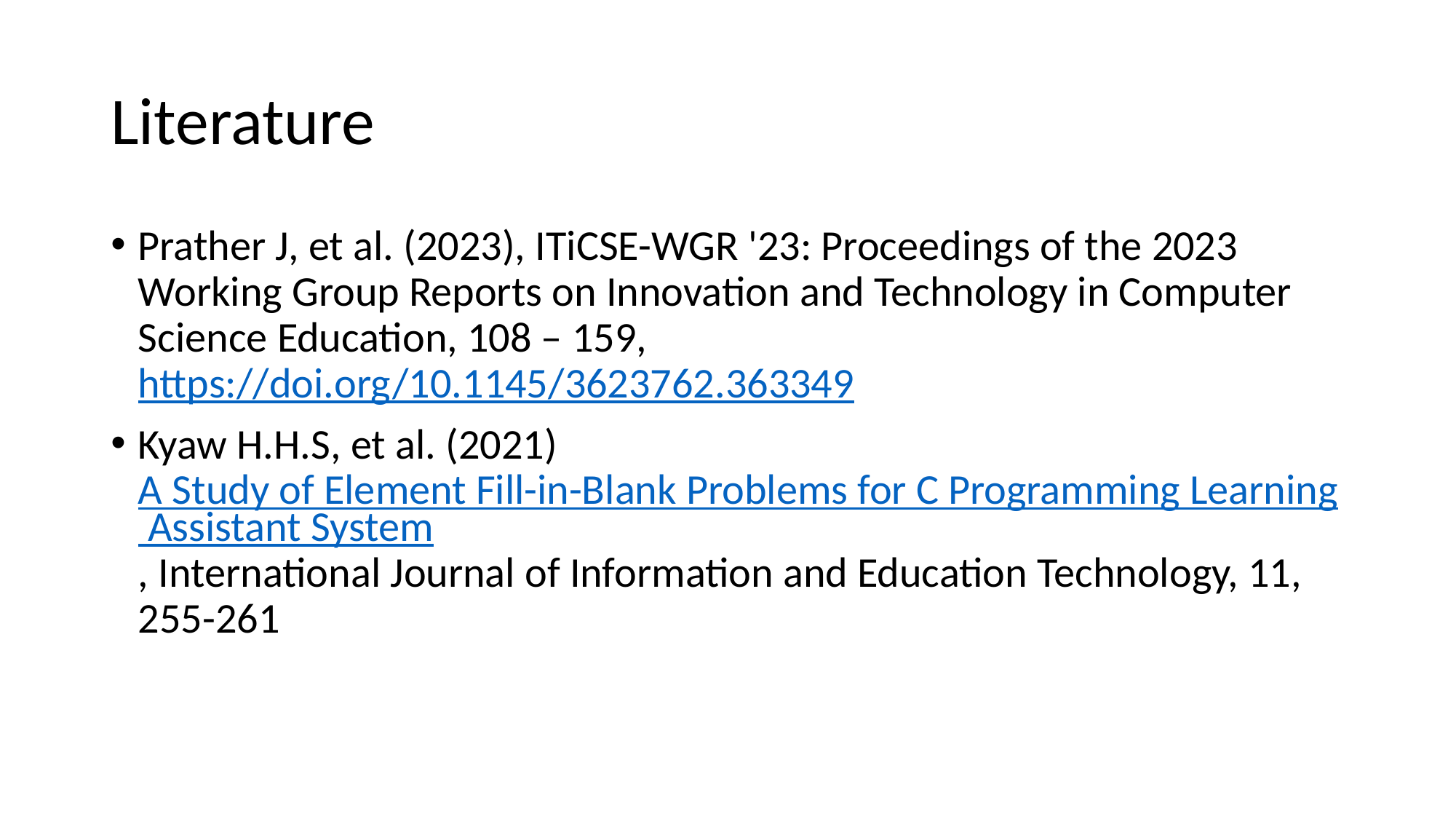

# Literature
Prather J, et al. (2023), ITiCSE-WGR '23: Proceedings of the 2023 Working Group Reports on Innovation and Technology in Computer Science Education, 108 – 159, https://doi.org/10.1145/3623762.363349
Kyaw H.H.S, et al. (2021) A Study of Element Fill-in-Blank Problems for C Programming Learning Assistant System, International Journal of Information and Education Technology, 11, 255-261